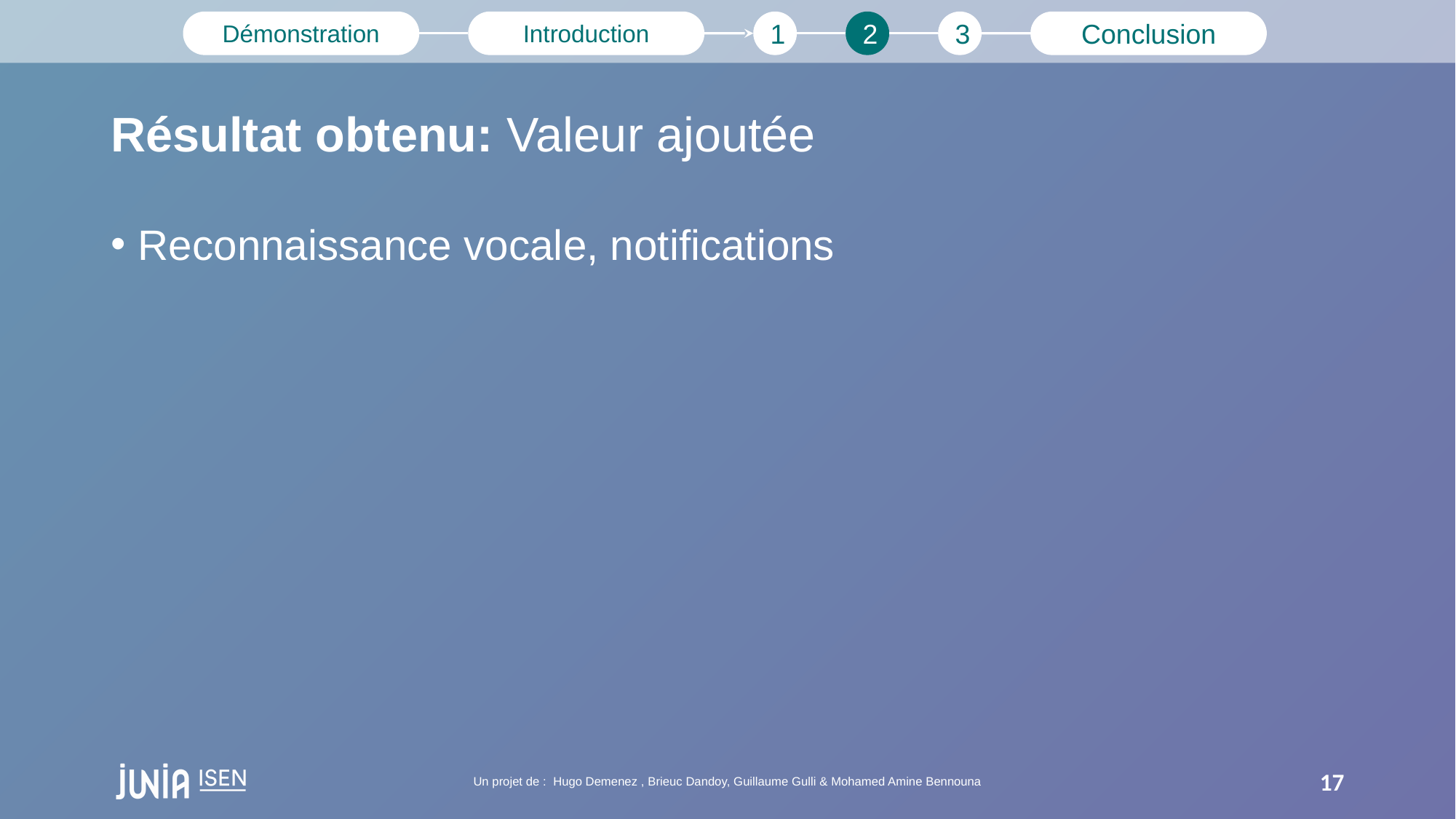

Démonstration
Introduction
1
2
3
Conclusion
# Résultat obtenu: Valeur ajoutée
Reconnaissance vocale, notifications
Un projet de :  Hugo Demenez , Brieuc Dandoy, Guillaume Gulli & Mohamed Amine Bennouna
17